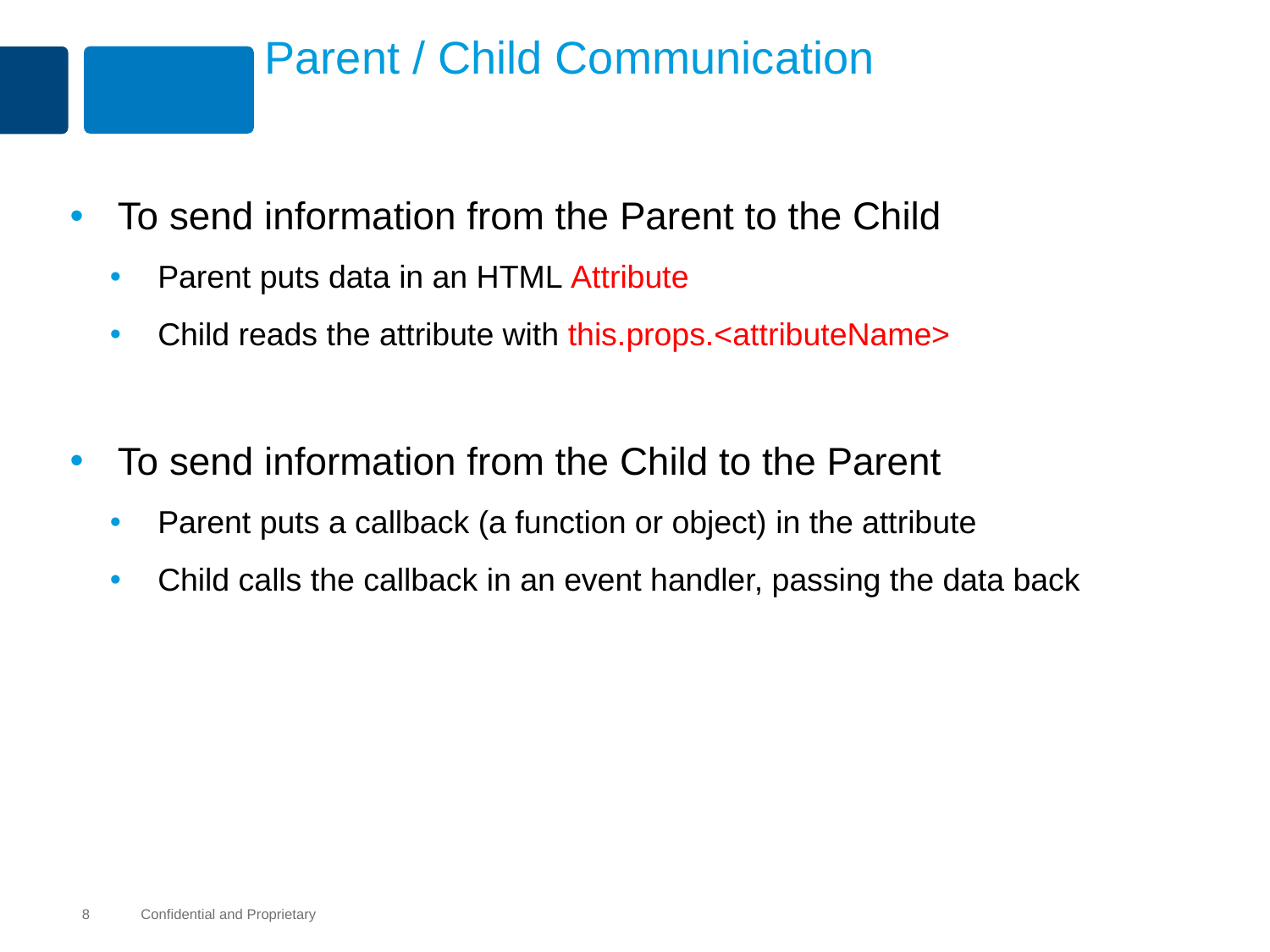

# Parent / Child Communication
To send information from the Parent to the Child
Parent puts data in an HTML Attribute
Child reads the attribute with this.props.<attributeName>

To send information from the Child to the Parent
Parent puts a callback (a function or object) in the attribute
Child calls the callback in an event handler, passing the data back